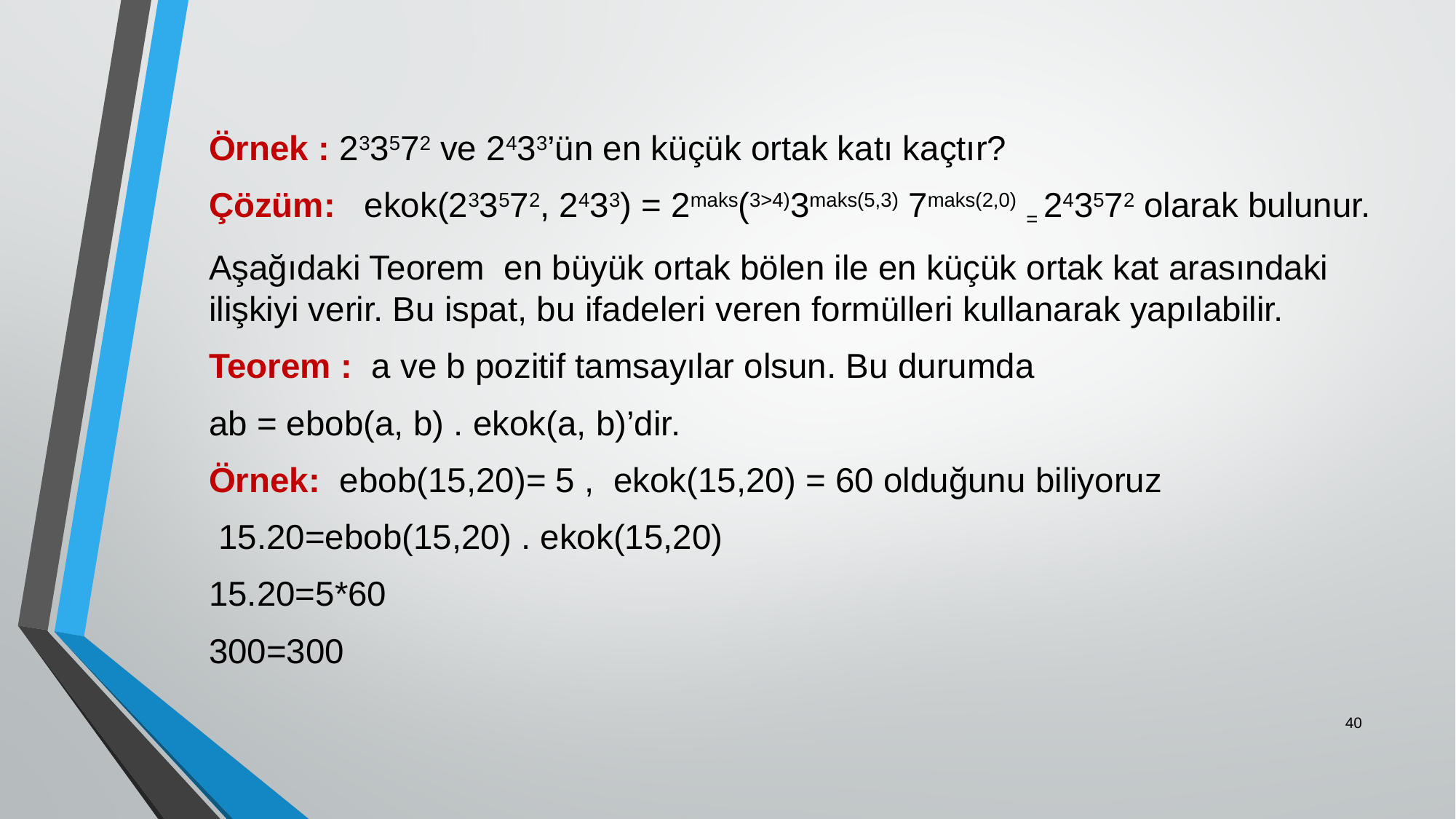

Örnek : 233572 ve 2433’ün en küçük ortak katı kaçtır?
Çözüm:   ekok(233572, 2433) = 2maks(3>4)3maks(5,3) 7maks(2,0) = 243572 olarak bulunur.
Aşağıdaki Teorem  en büyük ortak bölen ile en küçük ortak kat arasındaki ilişkiyi verir. Bu ispat, bu ifadeleri veren formülleri kullanarak yapılabilir.
Teorem :  a ve b pozitif tamsayılar olsun. Bu durumda
ab = ebob(a, b) . ekok(a, b)’dir.
Örnek:  ebob(15,20)= 5 ,  ekok(15,20) = 60 olduğunu biliyoruz
 15.20=ebob(15,20) . ekok(15,20)
15.20=5*60
300=300

40